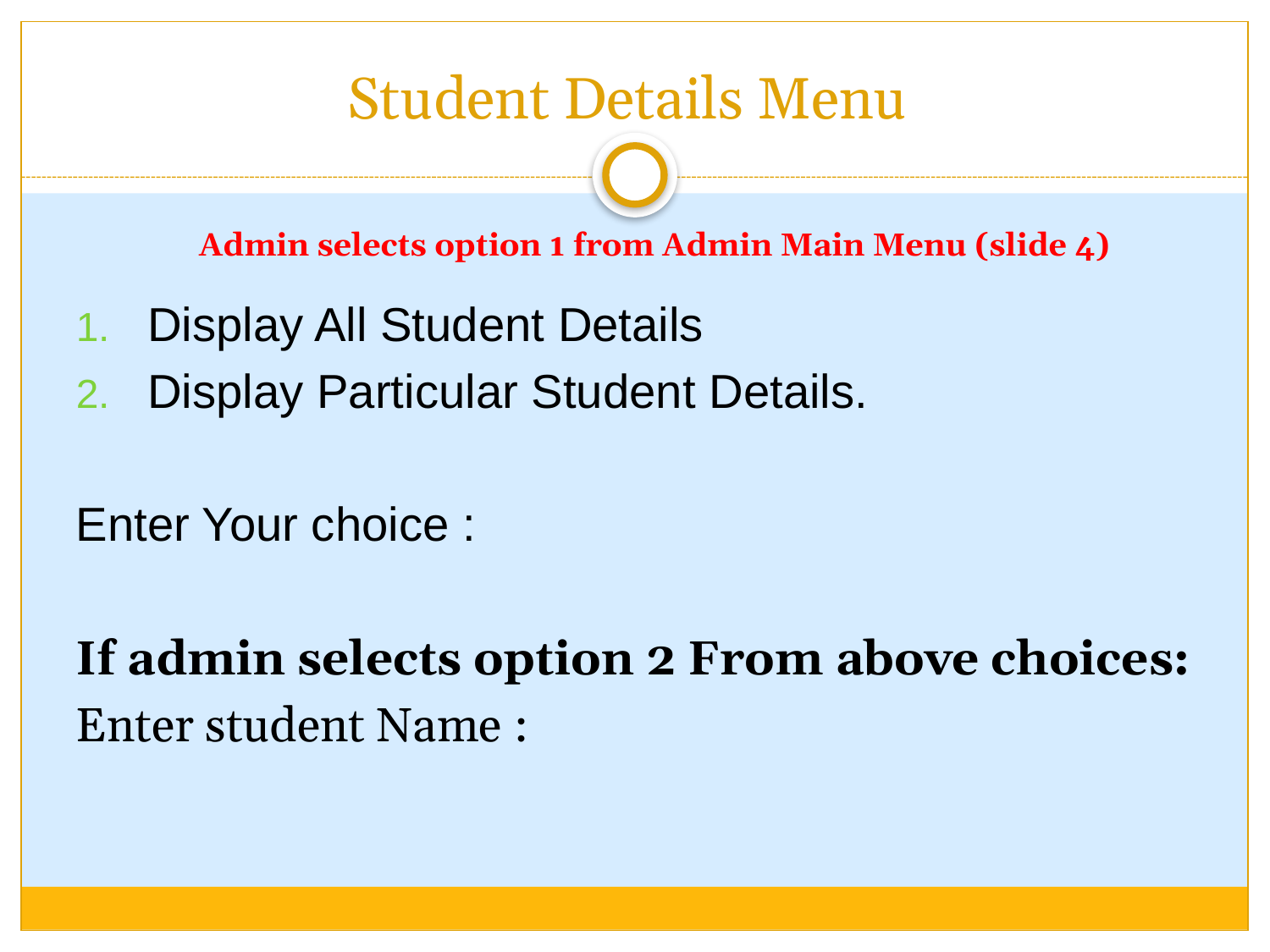

# Student Details Menu
	Admin selects option 1 from Admin Main Menu (slide 4)
Display All Student Details
Display Particular Student Details.

Enter Your choice :

If admin selects option 2 From above choices:
Enter student Name :